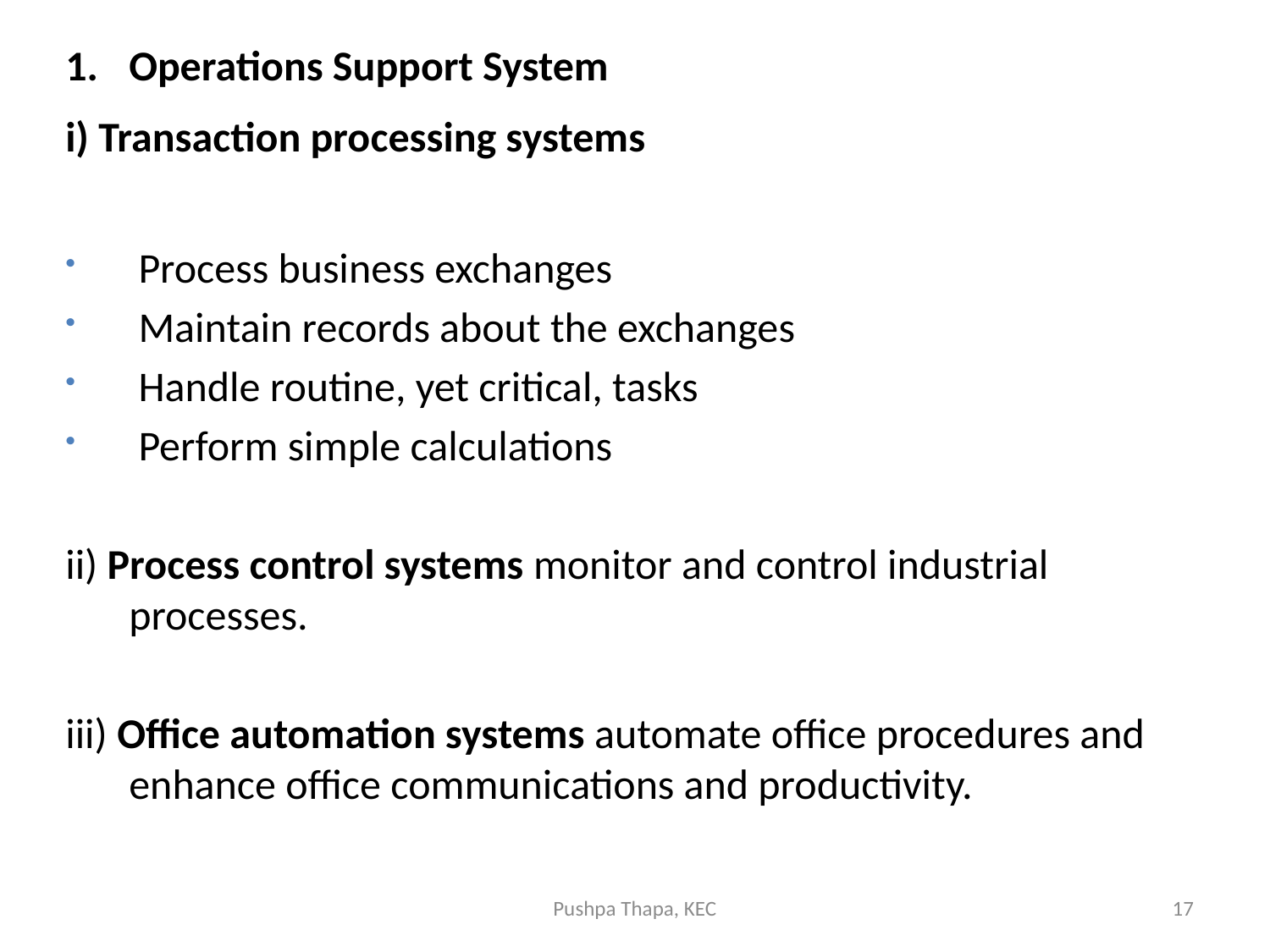

Operations Support System
i) Transaction processing systems

 Process business exchanges
 Maintain records about the exchanges
 Handle routine, yet critical, tasks
 Perform simple calculations

ii) Process control systems monitor and control industrial processes.

iii) Office automation systems automate office procedures and enhance office communications and productivity.

Pushpa Thapa, KEC
17